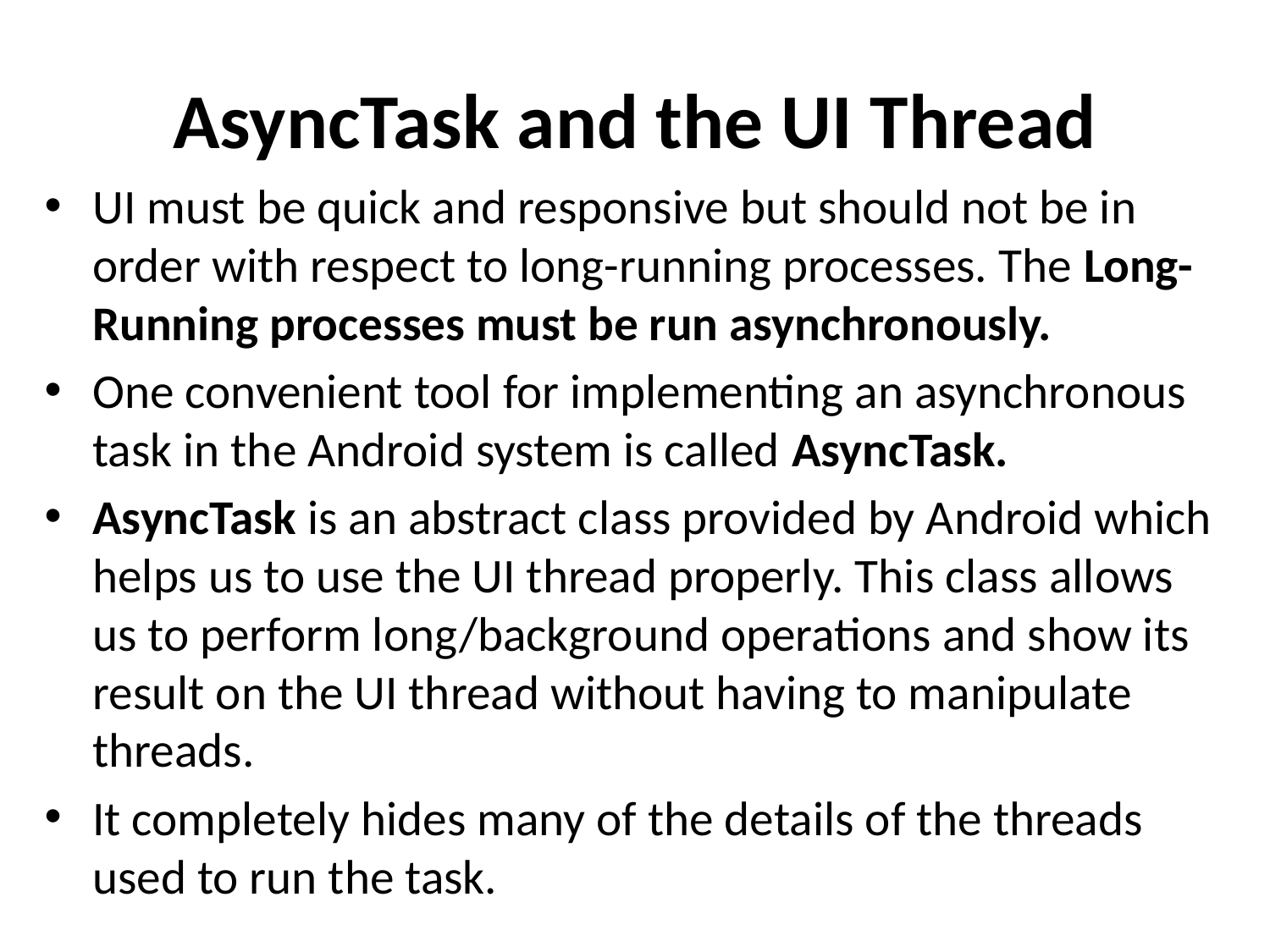

# AsyncTask and the UI Thread
UI must be quick and responsive but should not be in order with respect to long-running processes. The Long-Running processes must be run asynchronously.
One convenient tool for implementing an asynchronous task in the Android system is called AsyncTask.
AsyncTask is an abstract class provided by Android which helps us to use the UI thread properly. This class allows us to perform long/background operations and show its result on the UI thread without having to manipulate threads.
It completely hides many of the details of the threads used to run the task.